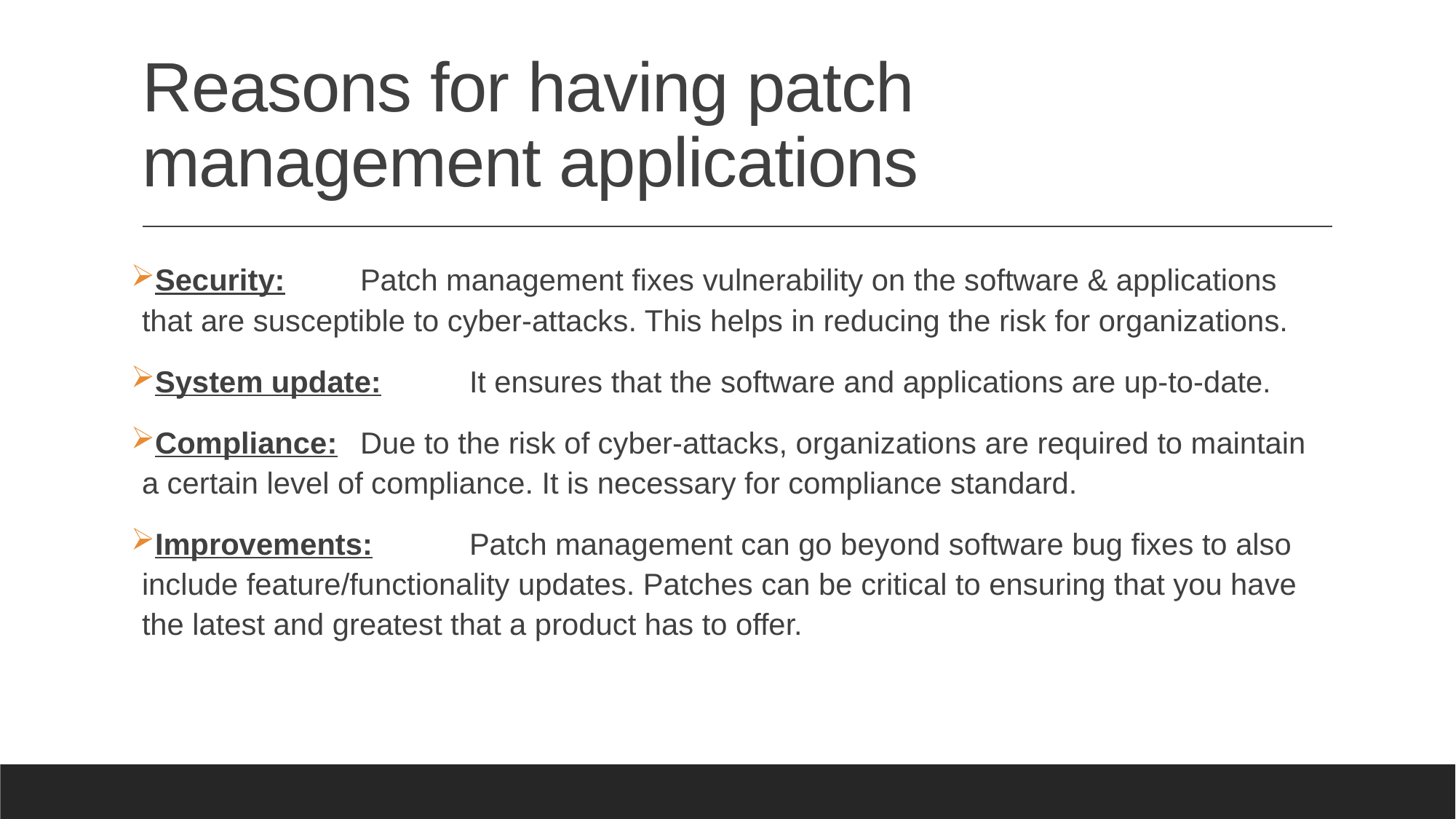

# Reasons for having patch management applications
Security:	Patch management fixes vulnerability on the software & applications that are susceptible to cyber-attacks. This helps in reducing the risk for organizations.
System update:	It ensures that the software and applications are up-to-date.
Compliance:	Due to the risk of cyber-attacks, organizations are required to maintain a certain level of compliance. It is necessary for compliance standard.
Improvements:	Patch management can go beyond software bug fixes to also include feature/functionality updates. Patches can be critical to ensuring that you have the latest and greatest that a product has to offer.